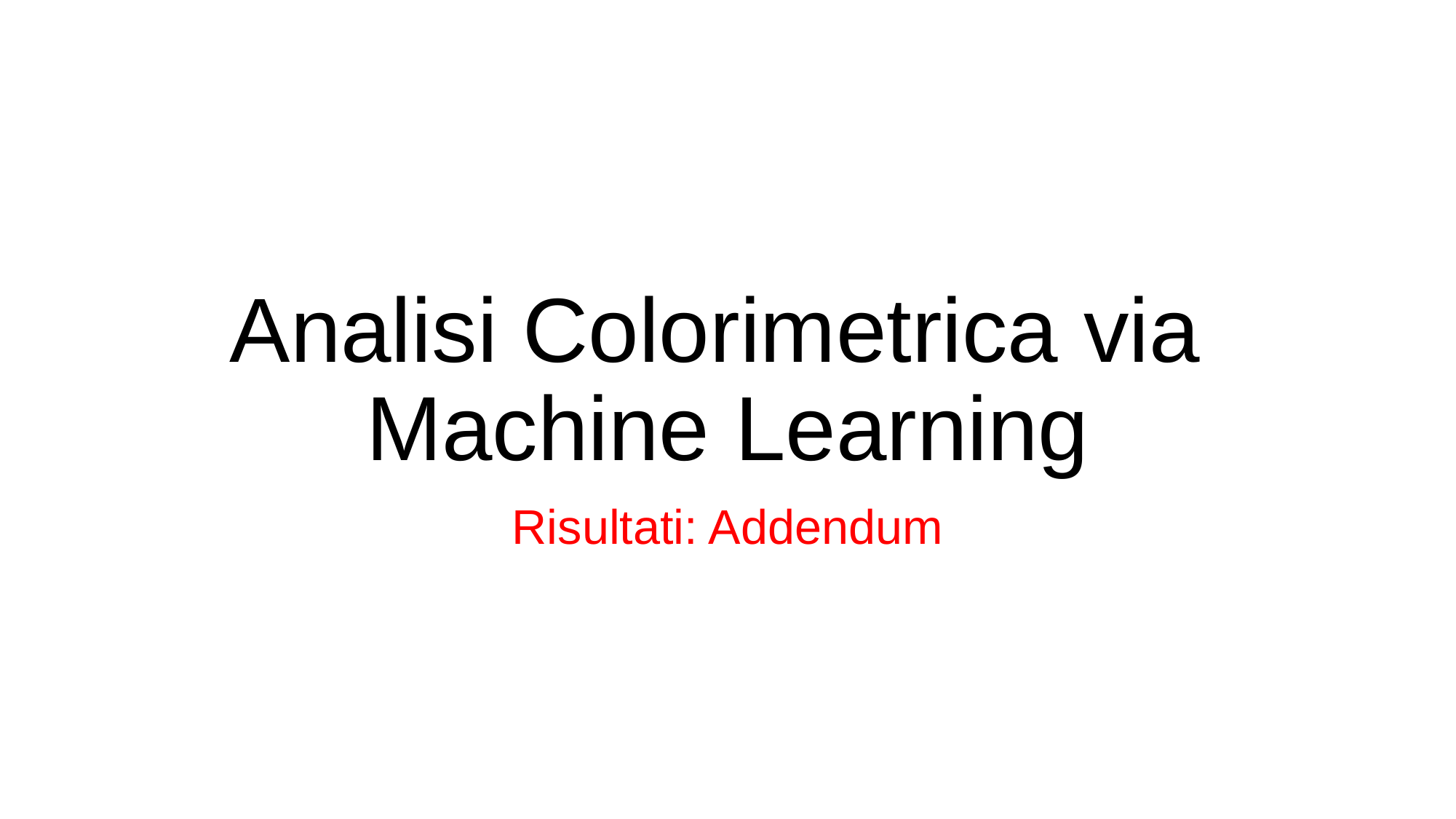

# Analisi Colorimetrica via Machine Learning
Risultati: Addendum